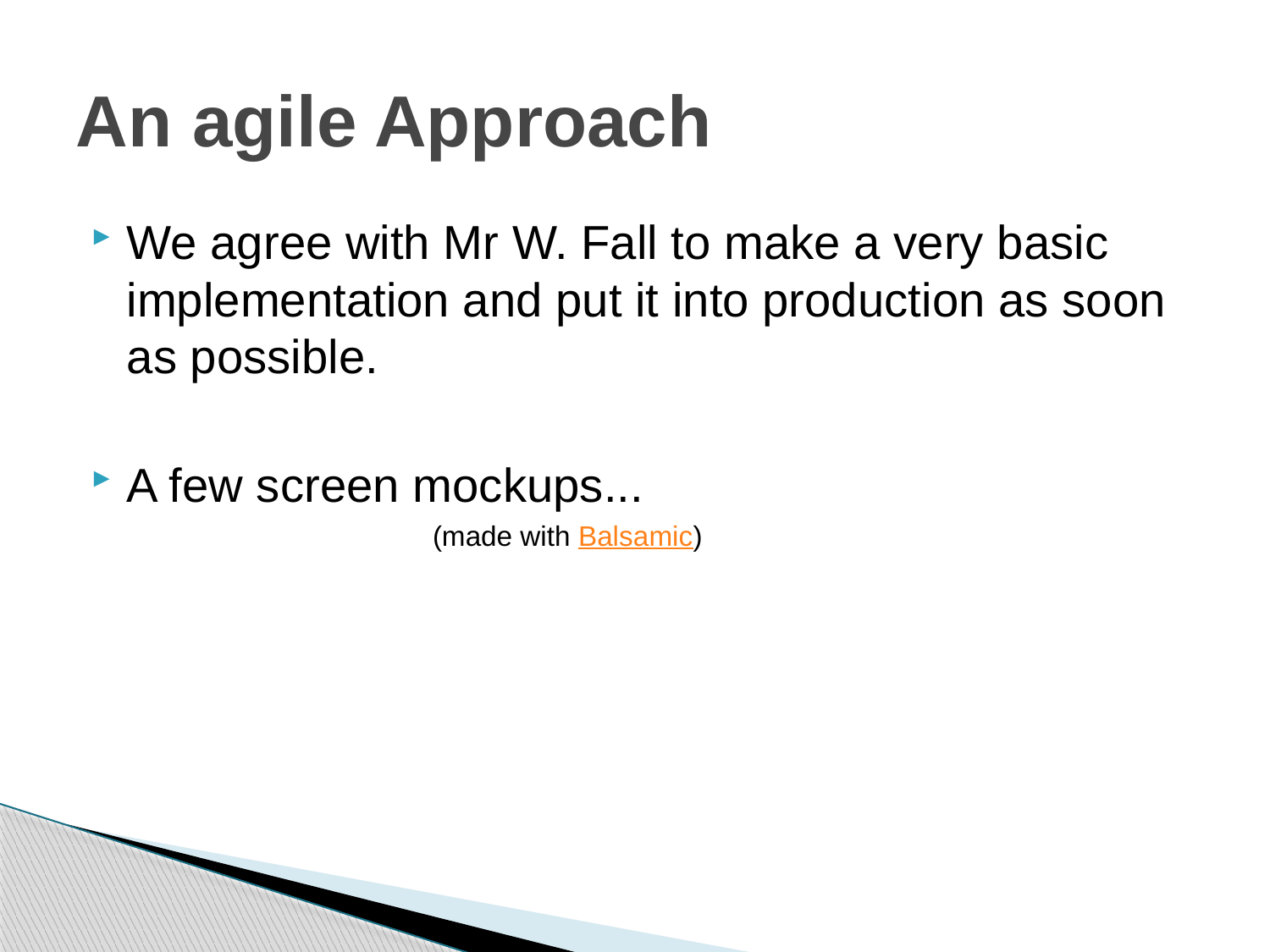

# An agile Approach
We agree with Mr W. Fall to make a very basic implementation and put it into production as soon as possible.

A few screen mockups...
	     (made with Balsamic)